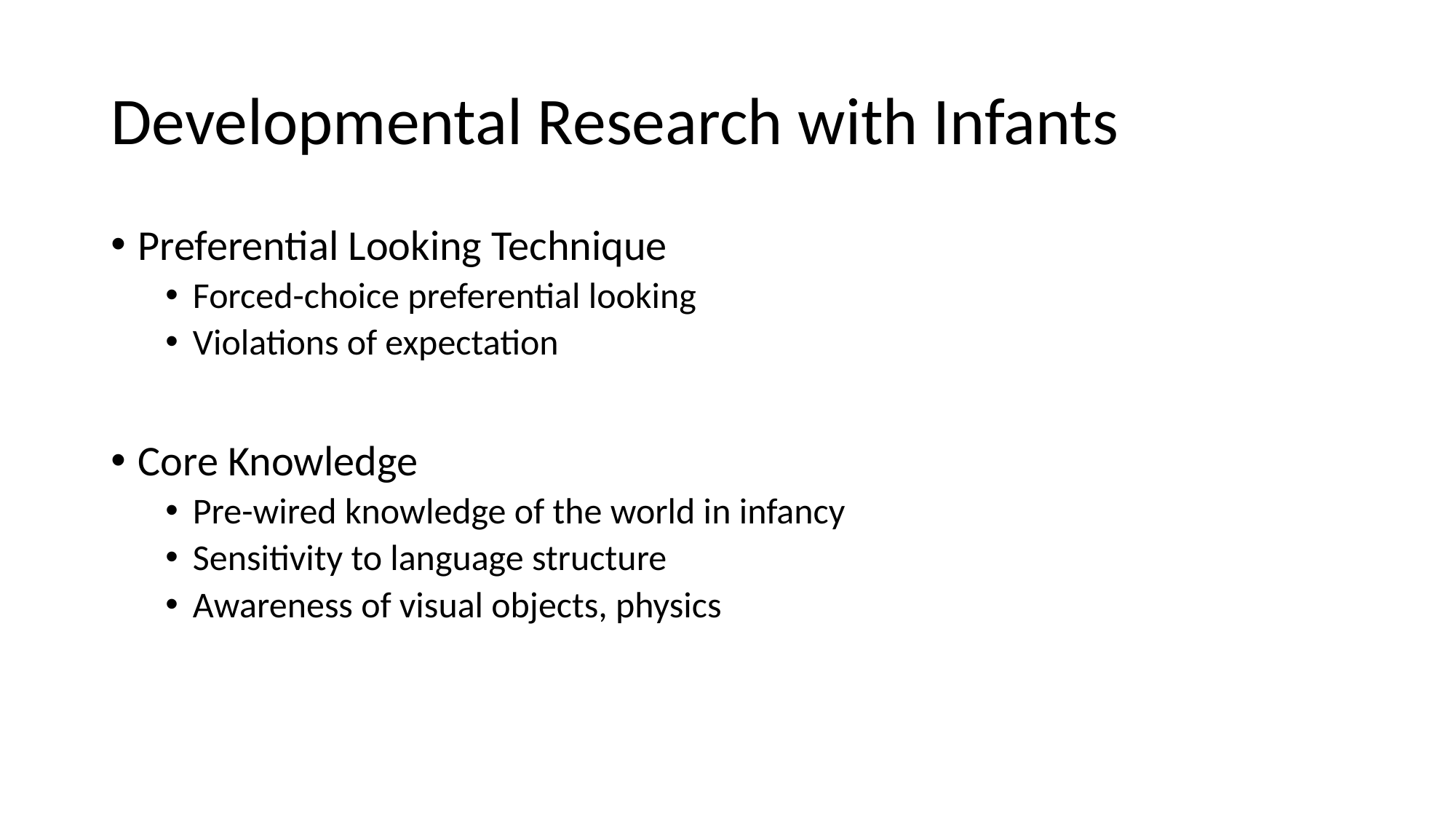

# Developmental Research with Infants
Preferential Looking Technique
Forced-choice preferential looking
Violations of expectation

Core Knowledge
Pre-wired knowledge of the world in infancy
Sensitivity to language structure
Awareness of visual objects, physics